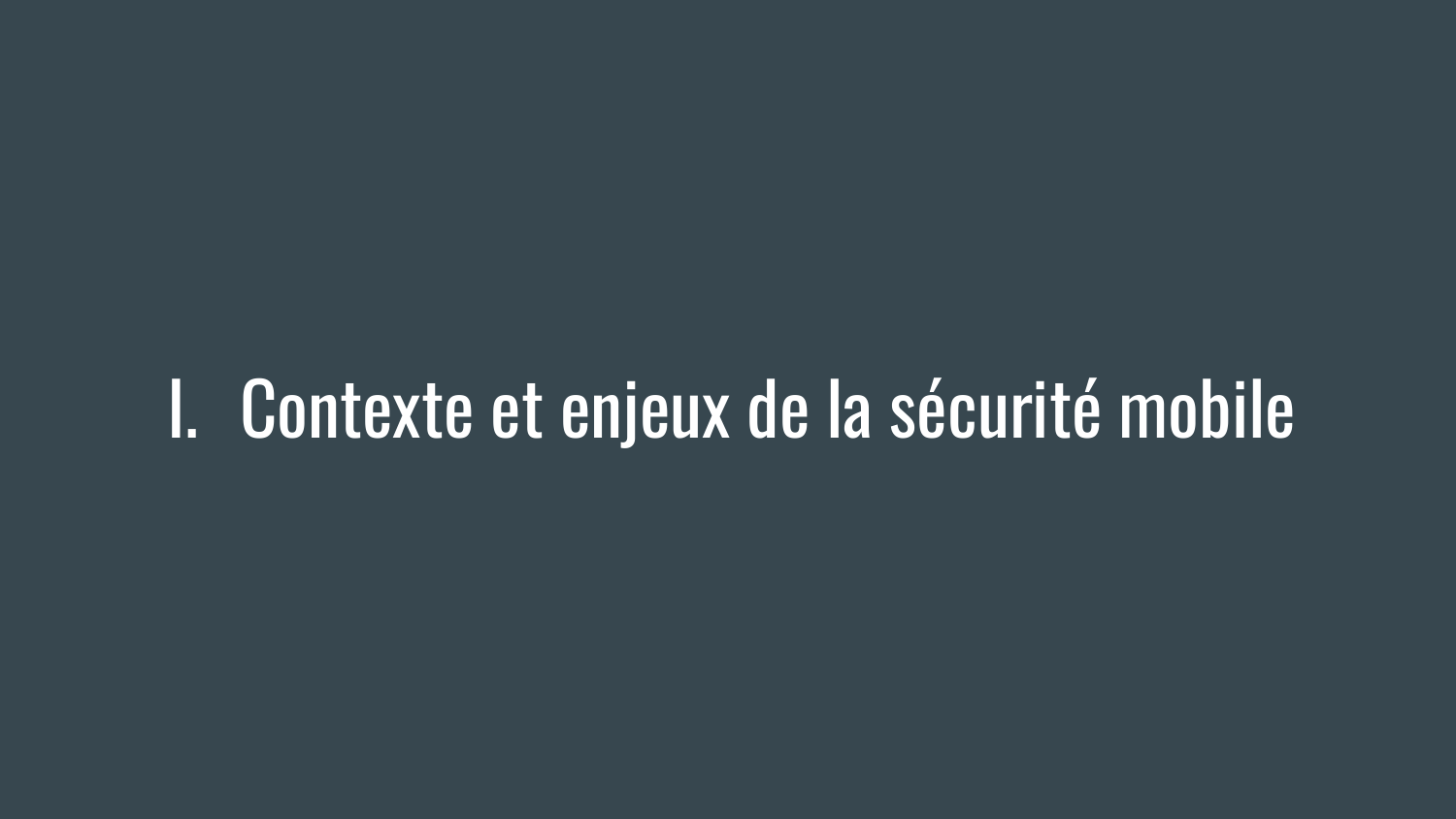

# Contexte et enjeux de la sécurité mobile